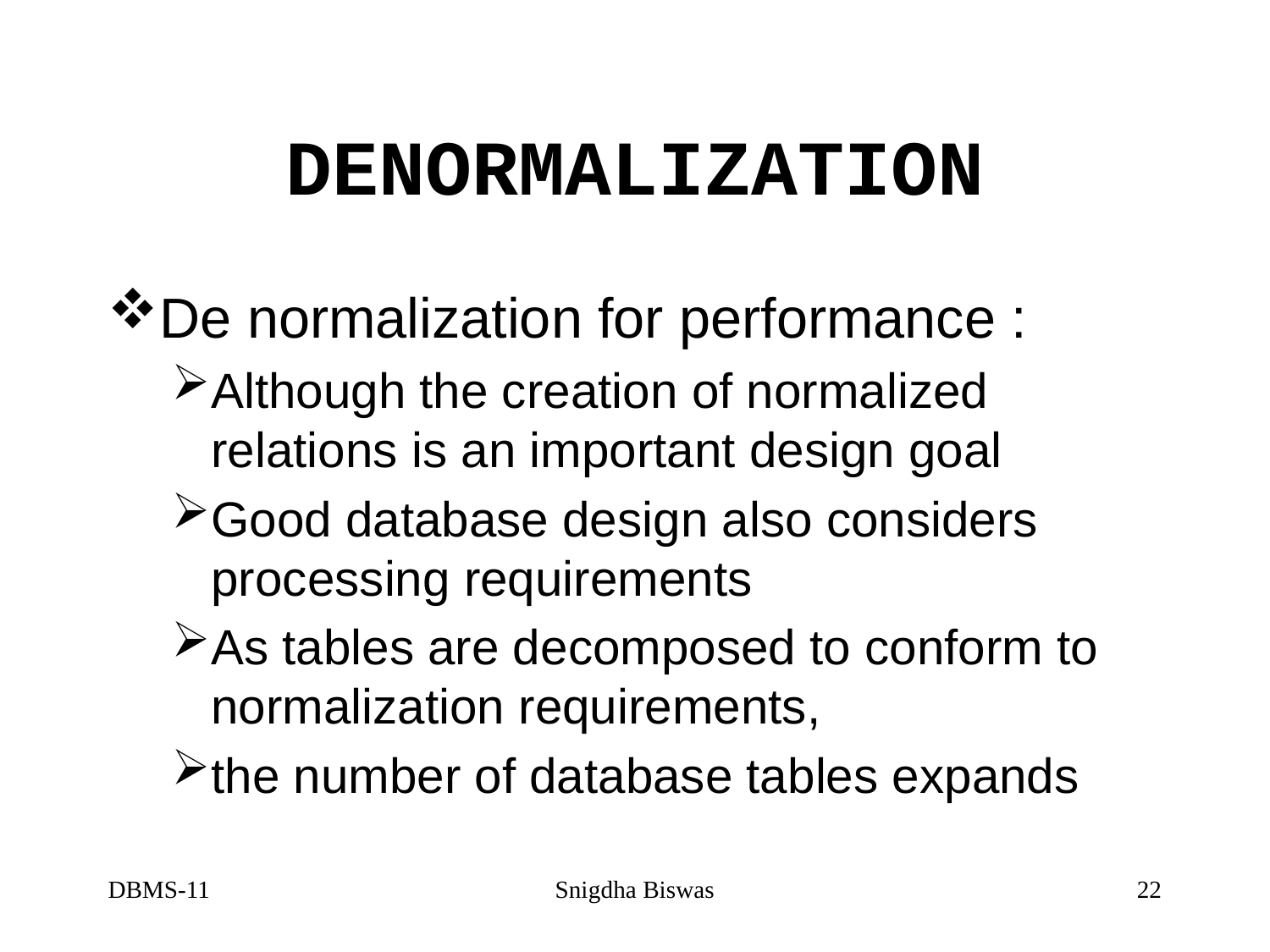

# DENORMALIZATION
De normalization for performance :
Although the creation of normalized relations is an important design goal
Good database design also considers processing requirements
As tables are decomposed to conform to normalization requirements,
the number of database tables expands
DBMS-11
Snigdha Biswas
22